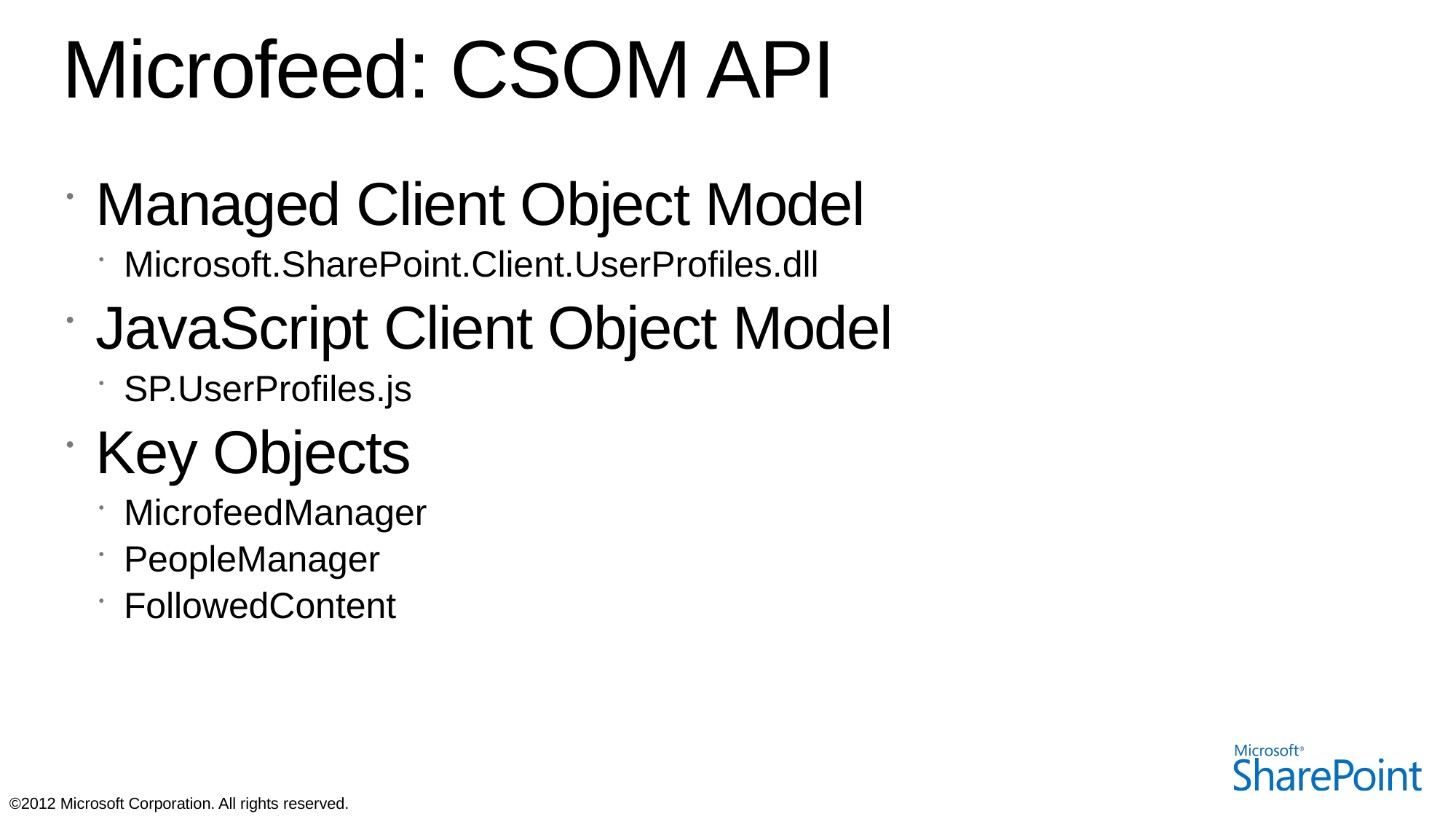

# Microfeed: CSOM API
Managed Client Object Model
Microsoft.SharePoint.Client.UserProfiles.dll
JavaScript Client Object Model
SP.UserProfiles.js
Key Objects
MicrofeedManager
PeopleManager
FollowedContent